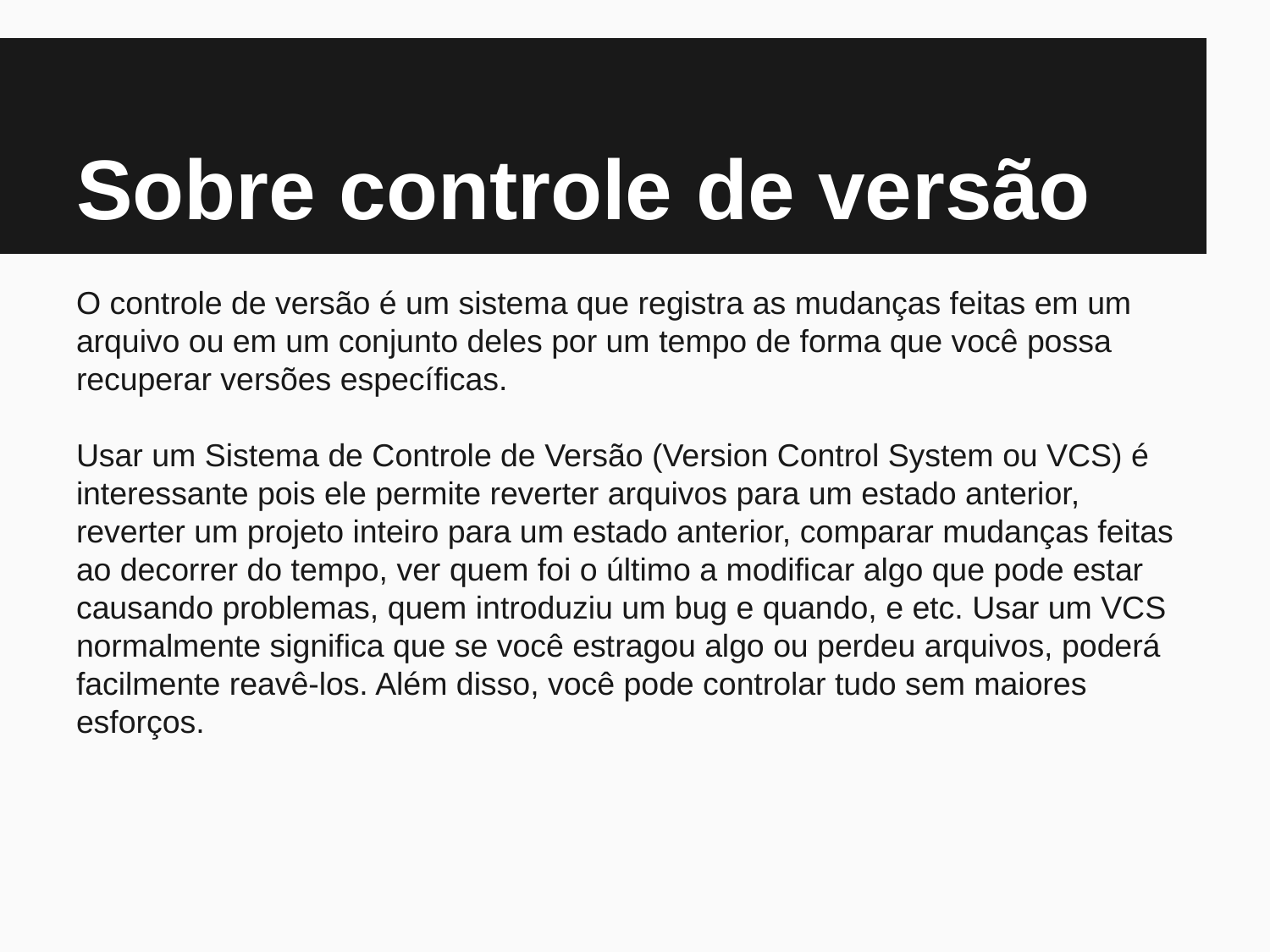

# Sobre controle de versão
O controle de versão é um sistema que registra as mudanças feitas em um arquivo ou em um conjunto deles por um tempo de forma que você possa recuperar versões específicas.

Usar um Sistema de Controle de Versão (Version Control System ou VCS) é interessante pois ele permite reverter arquivos para um estado anterior, reverter um projeto inteiro para um estado anterior, comparar mudanças feitas ao decorrer do tempo, ver quem foi o último a modificar algo que pode estar causando problemas, quem introduziu um bug e quando, e etc. Usar um VCS normalmente significa que se você estragou algo ou perdeu arquivos, poderá facilmente reavê-los. Além disso, você pode controlar tudo sem maiores esforços.